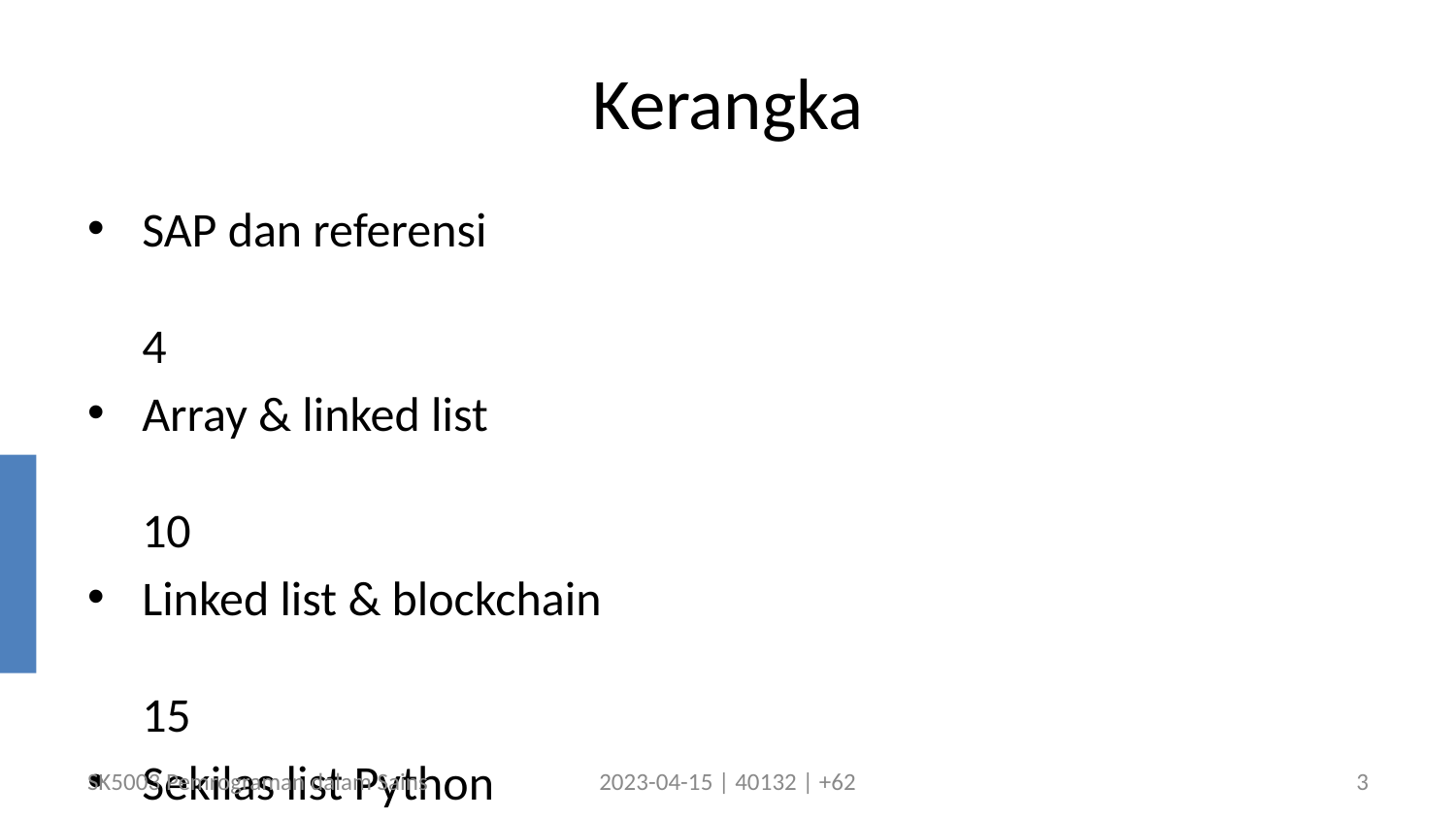

# Kerangka
SAP dan referensi	4
Array & linked list	10
Linked list & blockchain	15
Sekilas list Python	22
Linked list	24
Diskusi dan latihan	26

SK5003 Pemrograman dalam Sains
2023-04-15 | 40132 | +62
3